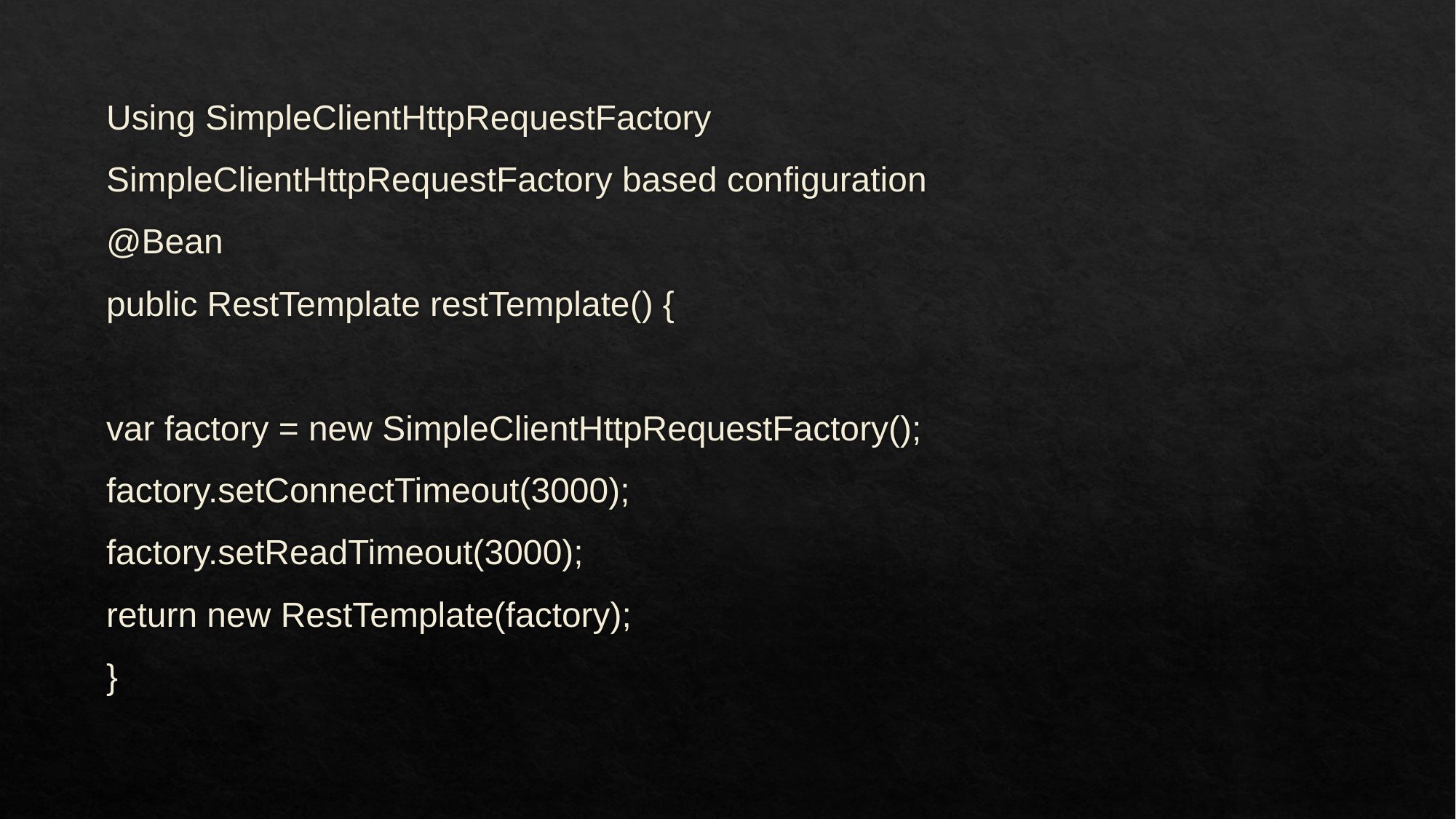

Using SimpleClientHttpRequestFactory
SimpleClientHttpRequestFactory based configuration
@Bean
public RestTemplate restTemplate() {

var factory = new SimpleClientHttpRequestFactory();
factory.setConnectTimeout(3000);
factory.setReadTimeout(3000);
return new RestTemplate(factory);
}